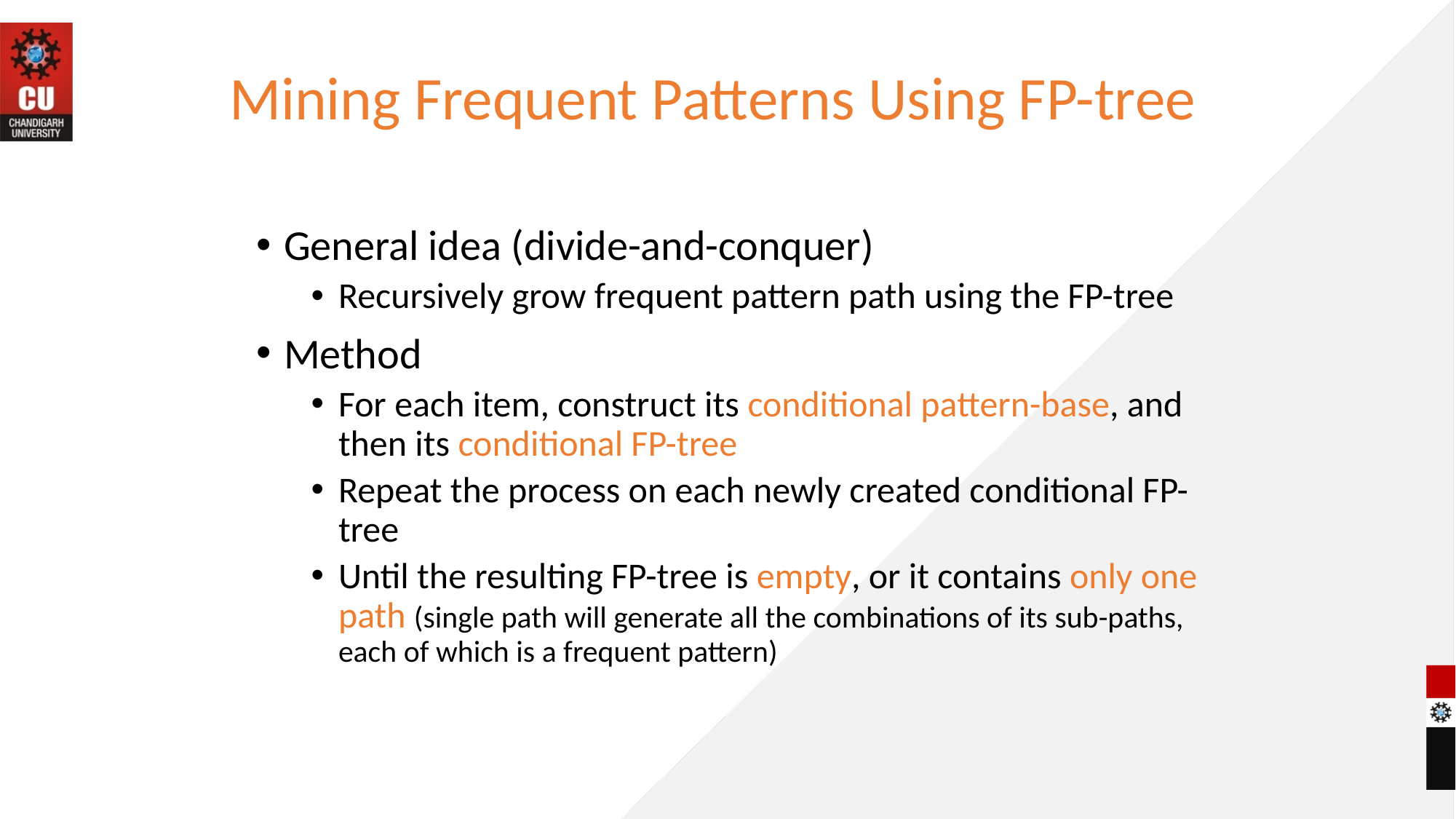

# Mining Frequent Patterns Using FP-tree
General idea (divide-and-conquer)
Recursively grow frequent pattern path using the FP-tree
Method
For each item, construct its conditional pattern-base, and then its conditional FP-tree
Repeat the process on each newly created conditional FP-tree
Until the resulting FP-tree is empty, or it contains only one path (single path will generate all the combinations of its sub-paths, each of which is a frequent pattern)